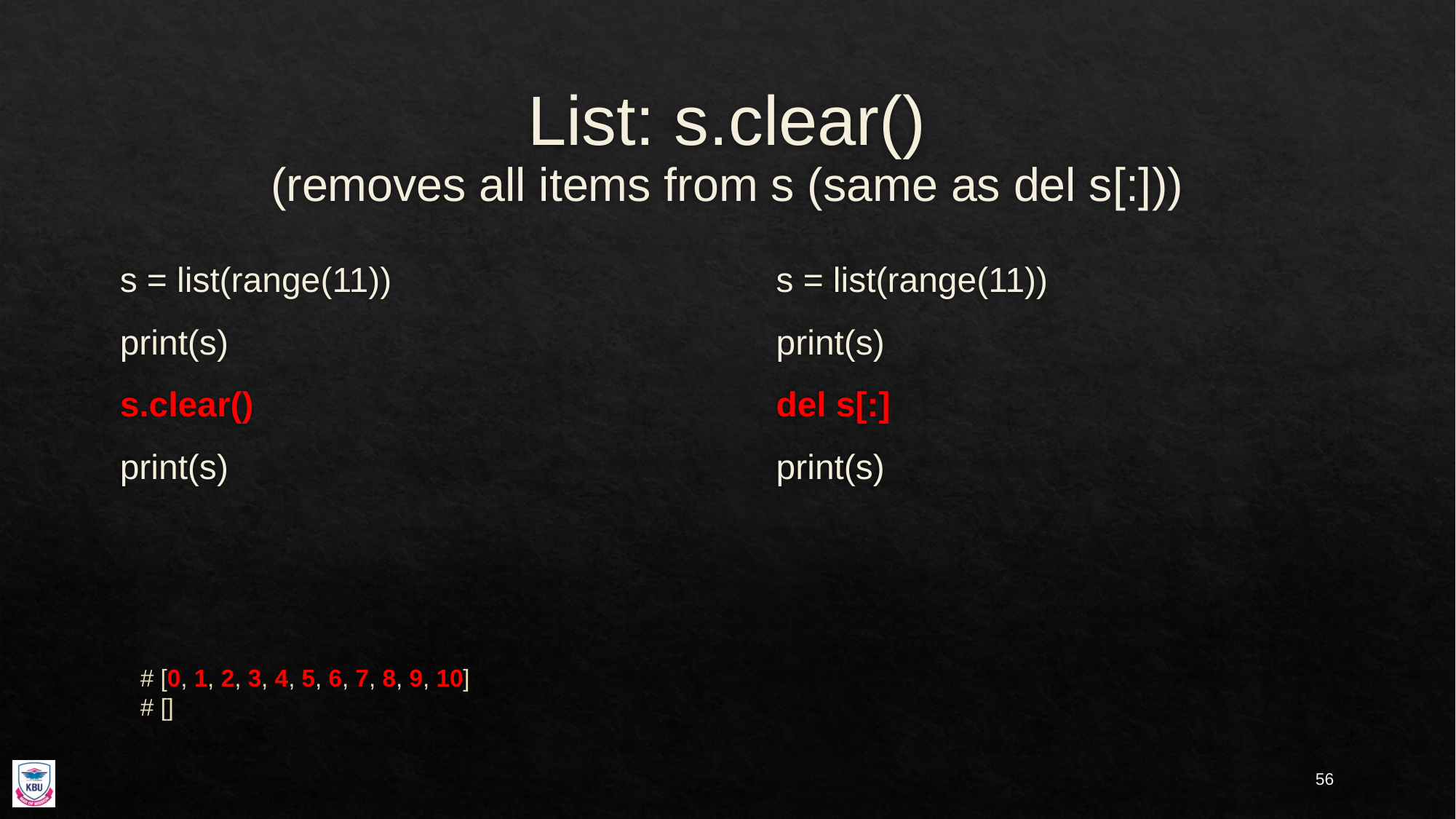

# List: s.clear() (removes all items from s (same as del s[:]))
s = list(range(11))
print(s)
s.clear()
print(s)
s = list(range(11))
print(s)
del s[:]
print(s)
# [0, 1, 2, 3, 4, 5, 6, 7, 8, 9, 10]
# []
56